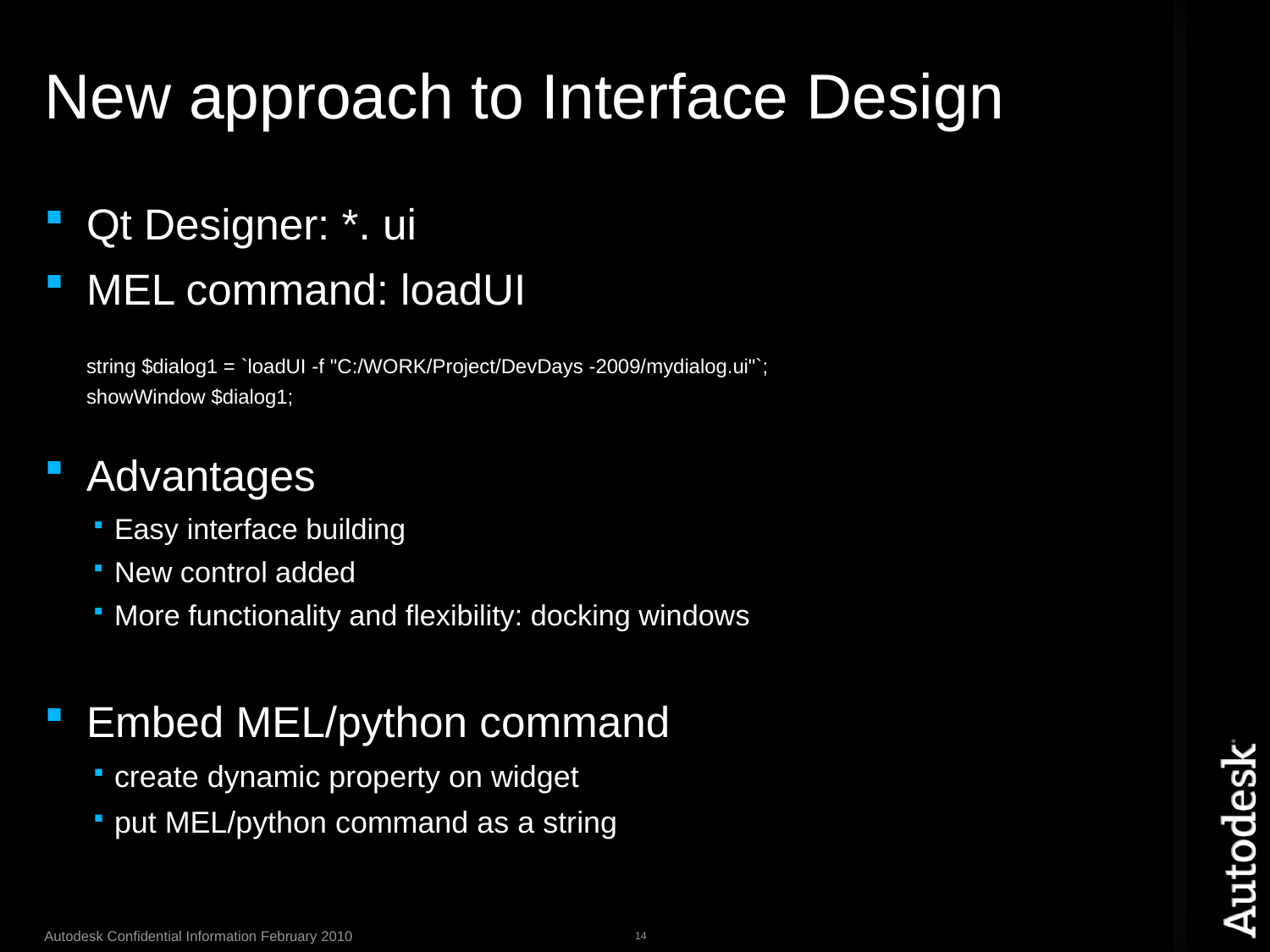

# New approach to Interface Design
Qt Designer: *. ui
MEL command: loadUI

	string $dialog1 = `loadUI -f "C:/WORK/Project/DevDays -2009/mydialog.ui"`;
	showWindow $dialog1;

Advantages
Easy interface building
New control added
More functionality and flexibility: docking windows

Embed MEL/python command
create dynamic property on widget
put MEL/python command as a string